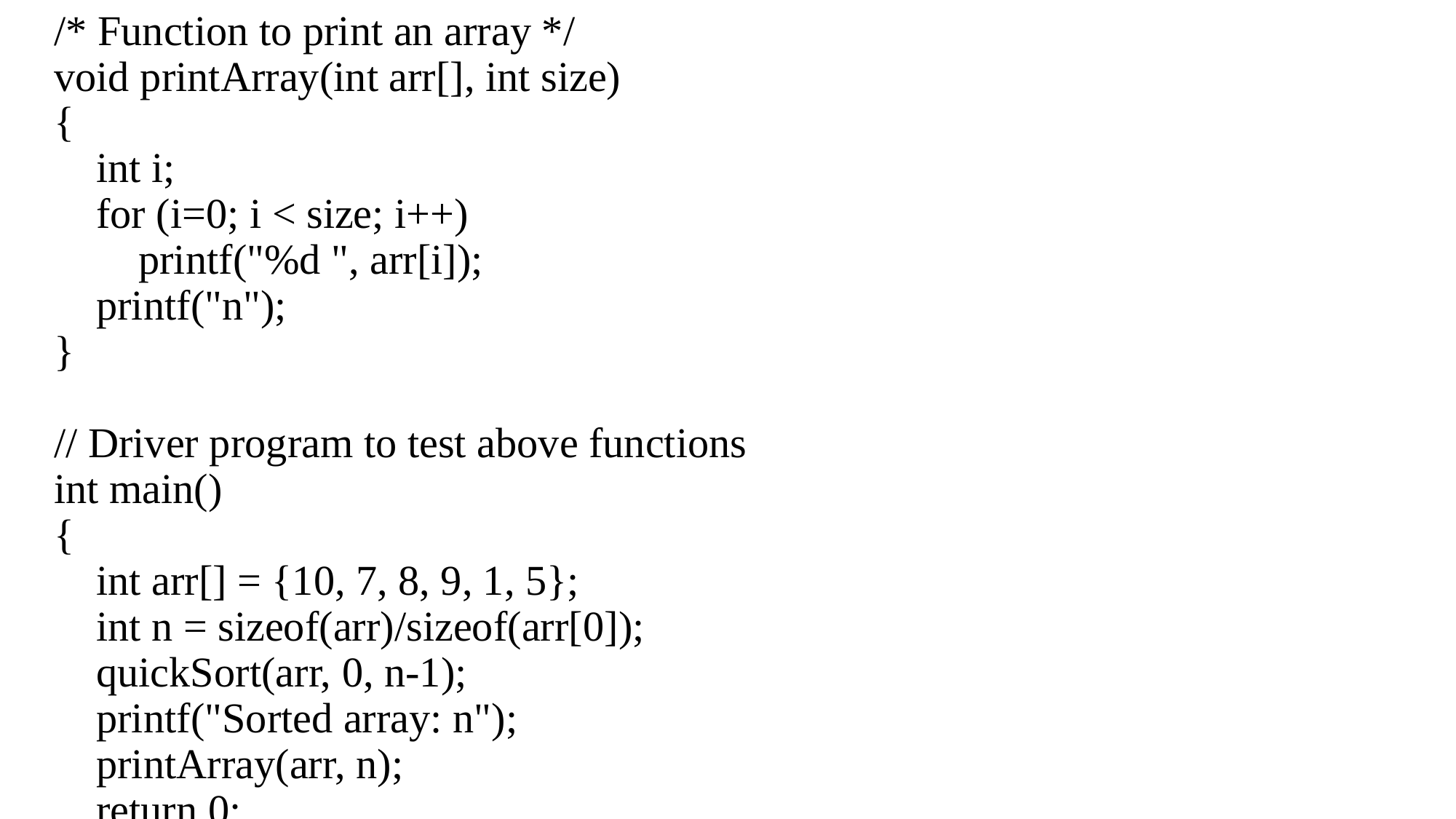

# /* Function to print an array */ void printArray(int arr[], int size) {     int i;     for (i=0; i < size; i++)         printf("%d ", arr[i]);     printf("n"); }    // Driver program to test above functions int main() {     int arr[] = {10, 7, 8, 9, 1, 5};     int n = sizeof(arr)/sizeof(arr[0]);     quickSort(arr, 0, n-1);     printf("Sorted array: n");     printArray(arr, n);     return 0; }